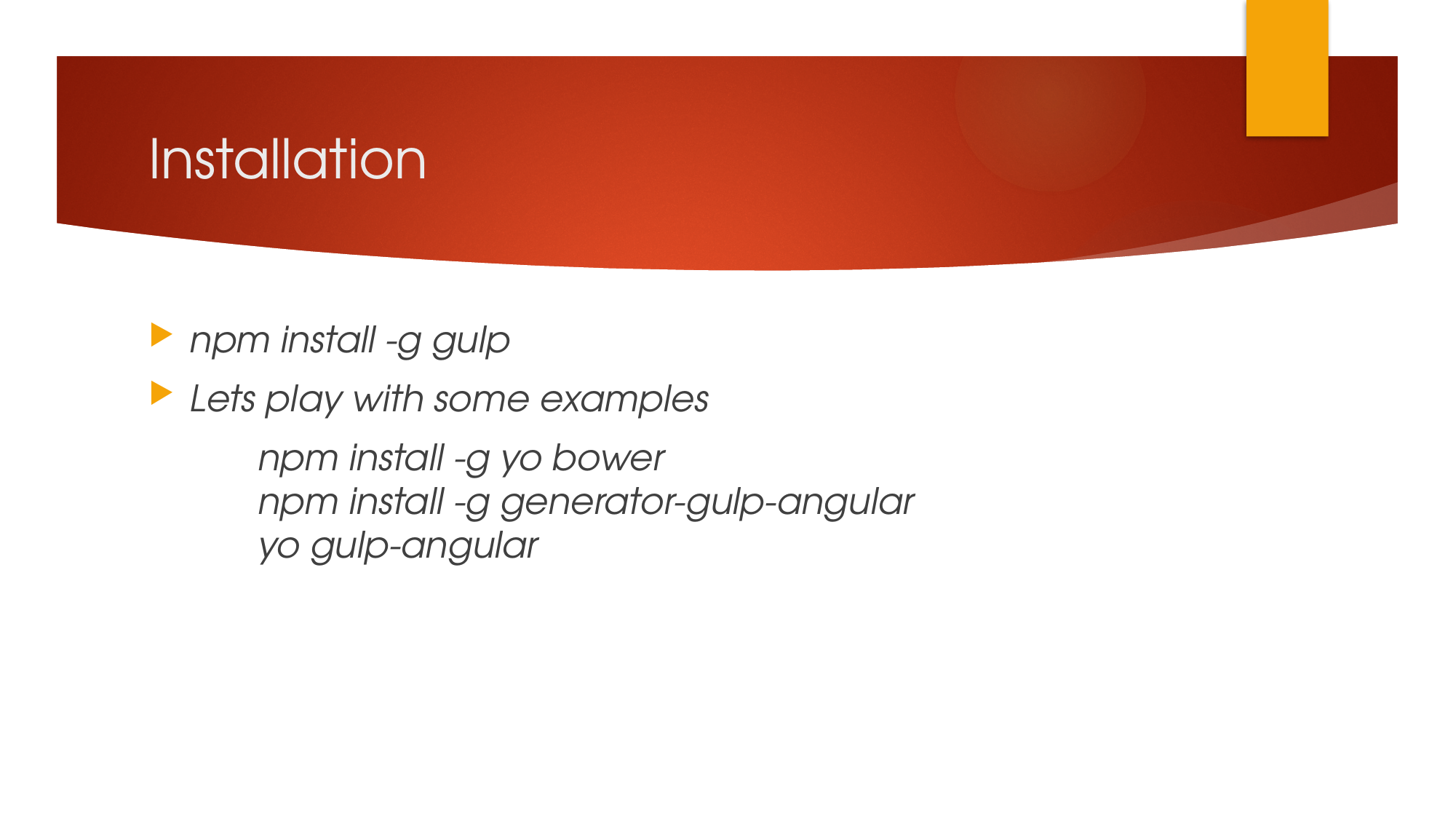

# Installation
npm install -g gulp
Lets play with some examples
	npm install -g yo bower
	npm install -g generator-gulp-angular
	yo gulp-angular